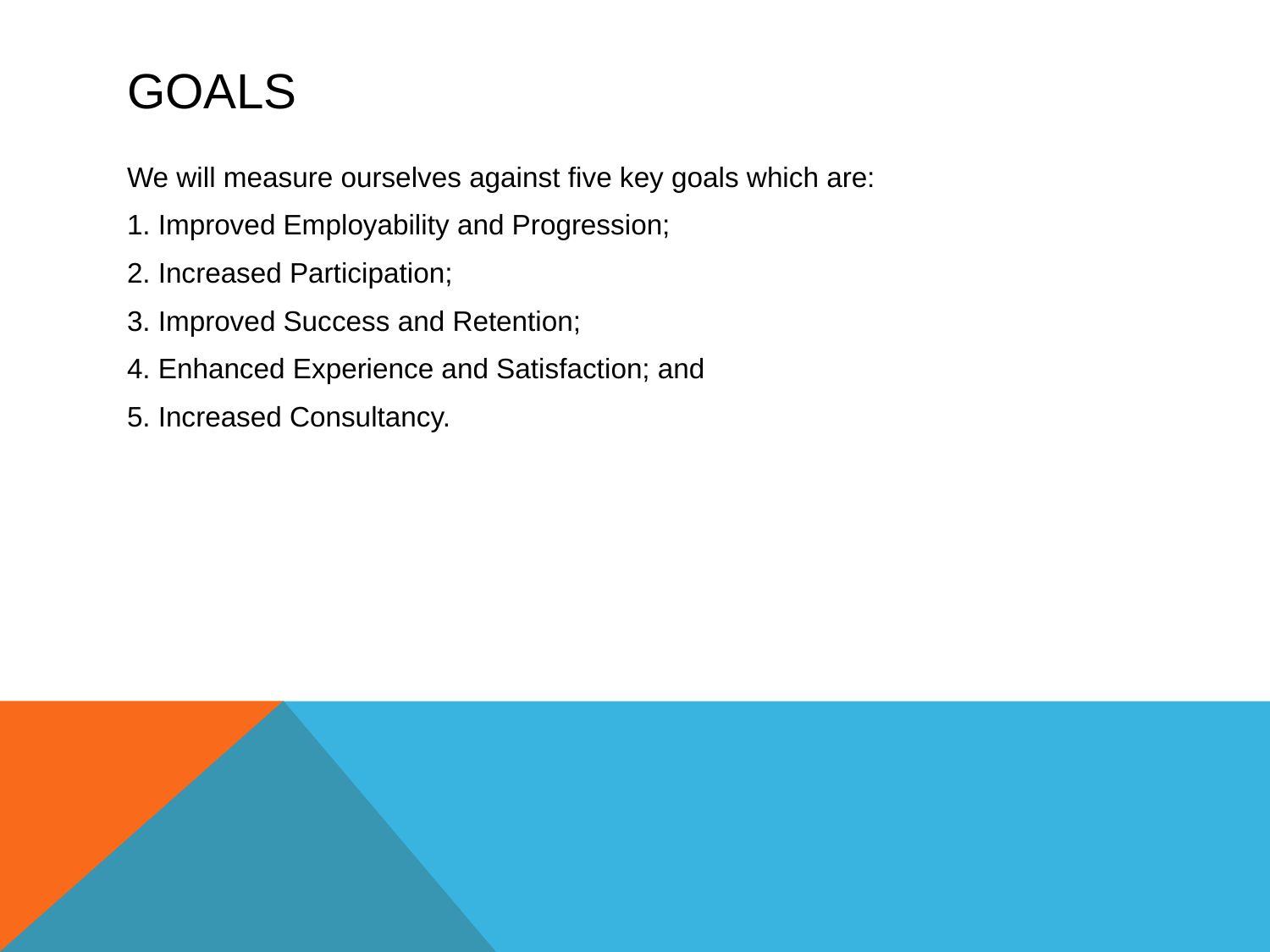

# Goals
We will measure ourselves against five key goals which are:
1. Improved Employability and Progression;
2. Increased Participation;
3. Improved Success and Retention;
4. Enhanced Experience and Satisfaction; and
5. Increased Consultancy.